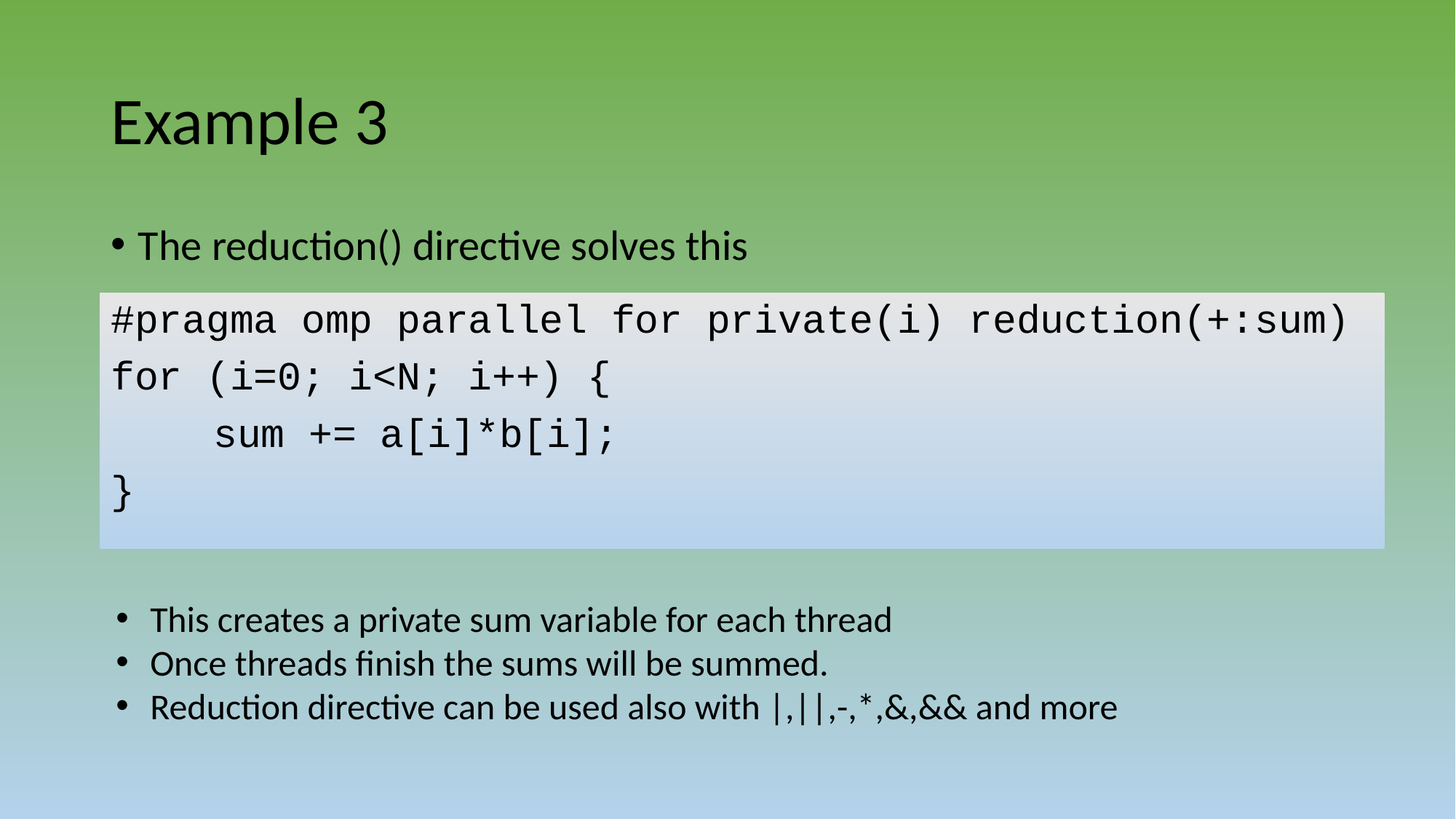

# Example 3
The reduction() directive solves this

#pragma omp parallel for private(i) reduction(+:sum)
for (i=0; i<N; i++) {
	sum += a[i]*b[i];
}

This creates a private sum variable for each thread
Once threads finish the sums will be summed.
Reduction directive can be used also with |,||,-,*,&,&& and more